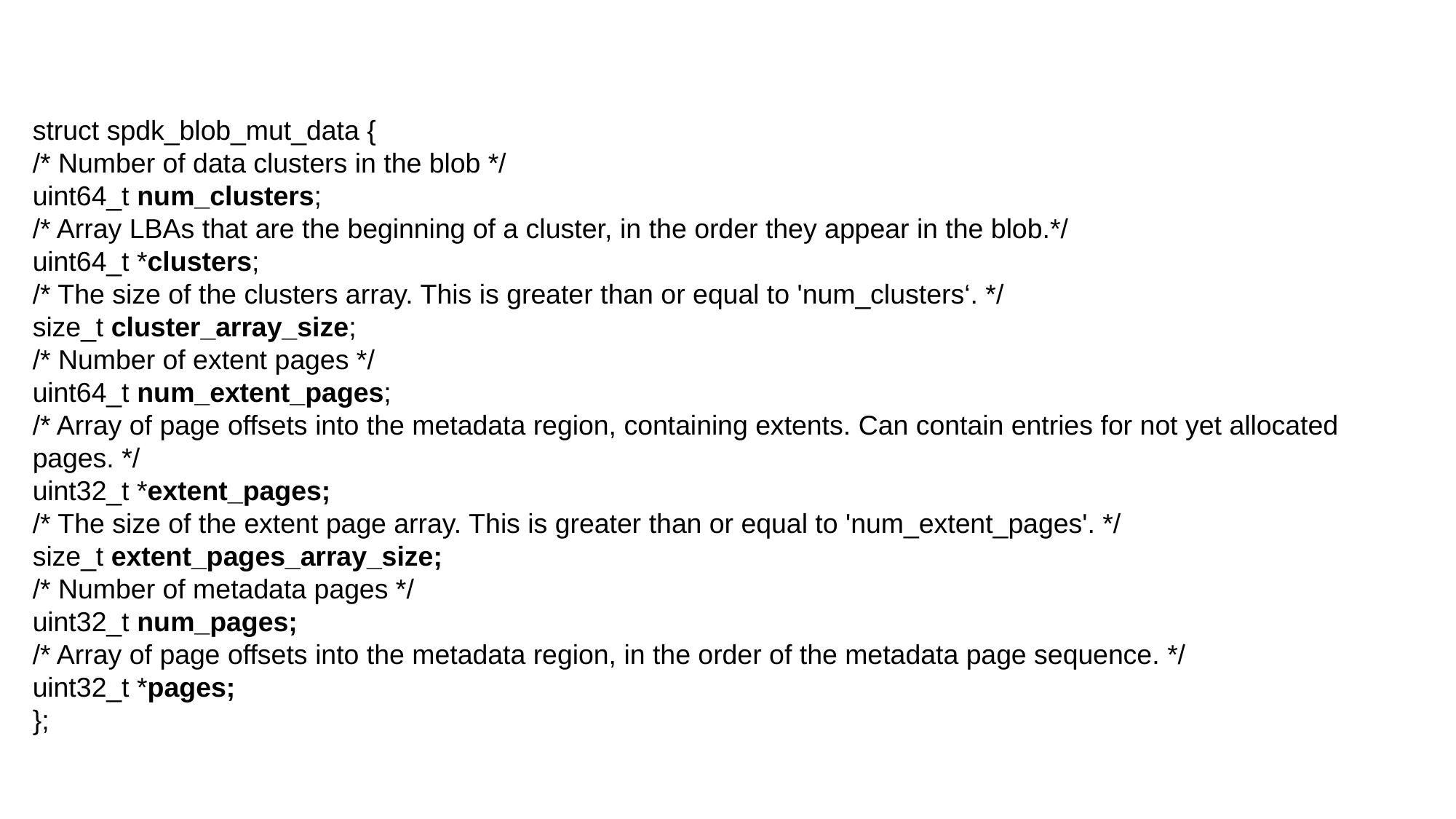

struct spdk_blob_mut_data {
/* Number of data clusters in the blob */
uint64_t num_clusters;
/* Array LBAs that are the beginning of a cluster, in the order they appear in the blob.*/
uint64_t *clusters;
/* The size of the clusters array. This is greater than or equal to 'num_clusters‘. */
size_t cluster_array_size;
/* Number of extent pages */
uint64_t num_extent_pages;
/* Array of page offsets into the metadata region, containing extents. Can contain entries for not yet allocated pages. */
uint32_t *extent_pages;
/* The size of the extent page array. This is greater than or equal to 'num_extent_pages'. */
size_t extent_pages_array_size;
/* Number of metadata pages */
uint32_t num_pages;
/* Array of page offsets into the metadata region, in the order of the metadata page sequence. */
uint32_t *pages;
};